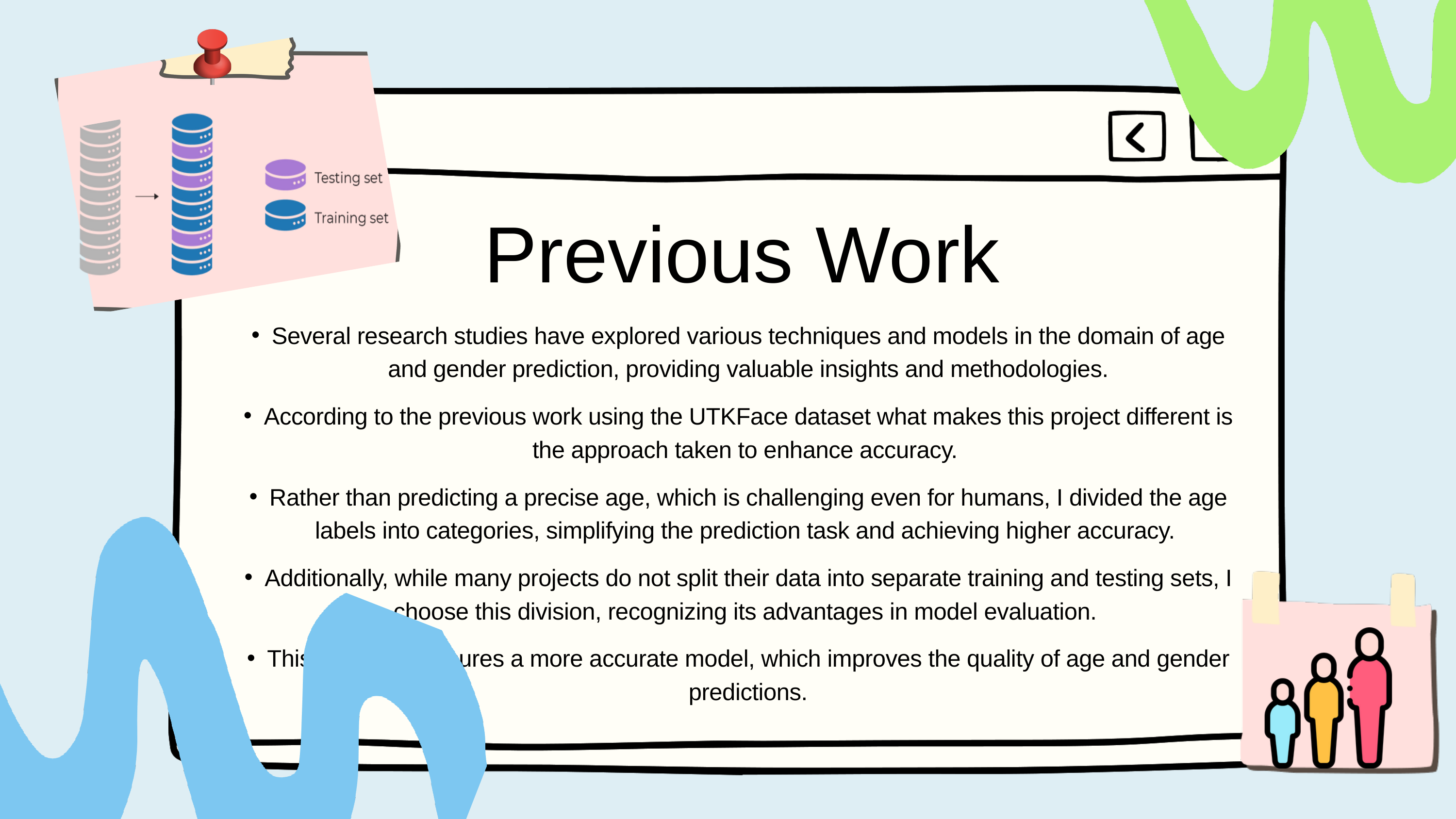

Previous Work
Several research studies have explored various techniques and models in the domain of age and gender prediction, providing valuable insights and methodologies.

According to the previous work using the UTKFace dataset what makes this project different is the approach taken to enhance accuracy.

Rather than predicting a precise age, which is challenging even for humans, I divided the age labels into categories, simplifying the prediction task and achieving higher accuracy.

Additionally, while many projects do not split their data into separate training and testing sets, I choose this division, recognizing its advantages in model evaluation.

This approach ensures a more accurate model, which improves the quality of age and gender predictions.